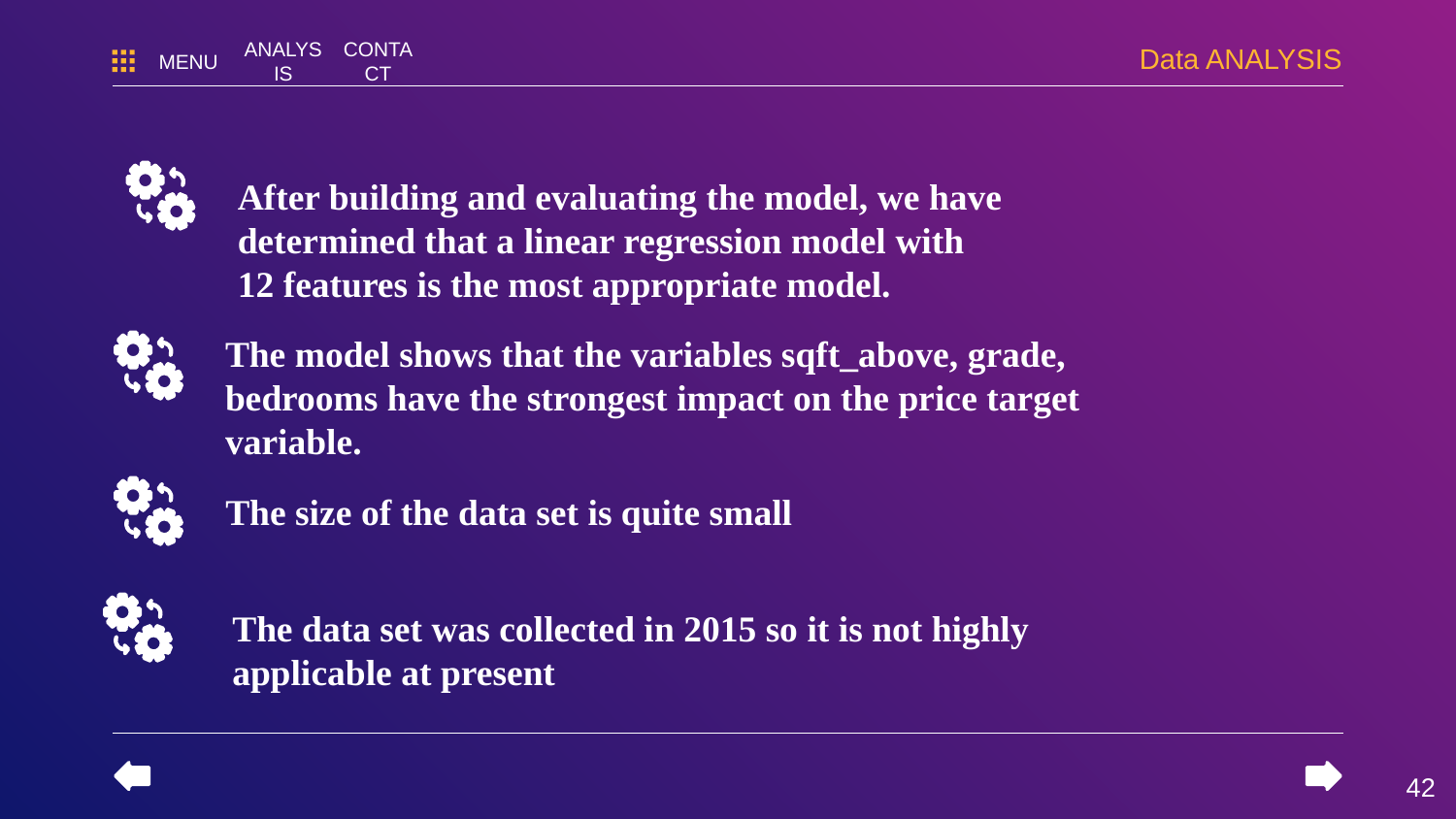

Data ANALYSIS
MENU
ANALYSIS
CONTACT

After building and evaluating the model, we have determined that a linear regression model with 12 features is the most appropriate model.

The model shows that the variables sqft_above, grade, bedrooms have the strongest impact on the price target variable.

The size of the data set is quite small

The data set was collected in 2015 so it is not highly applicable at present

42